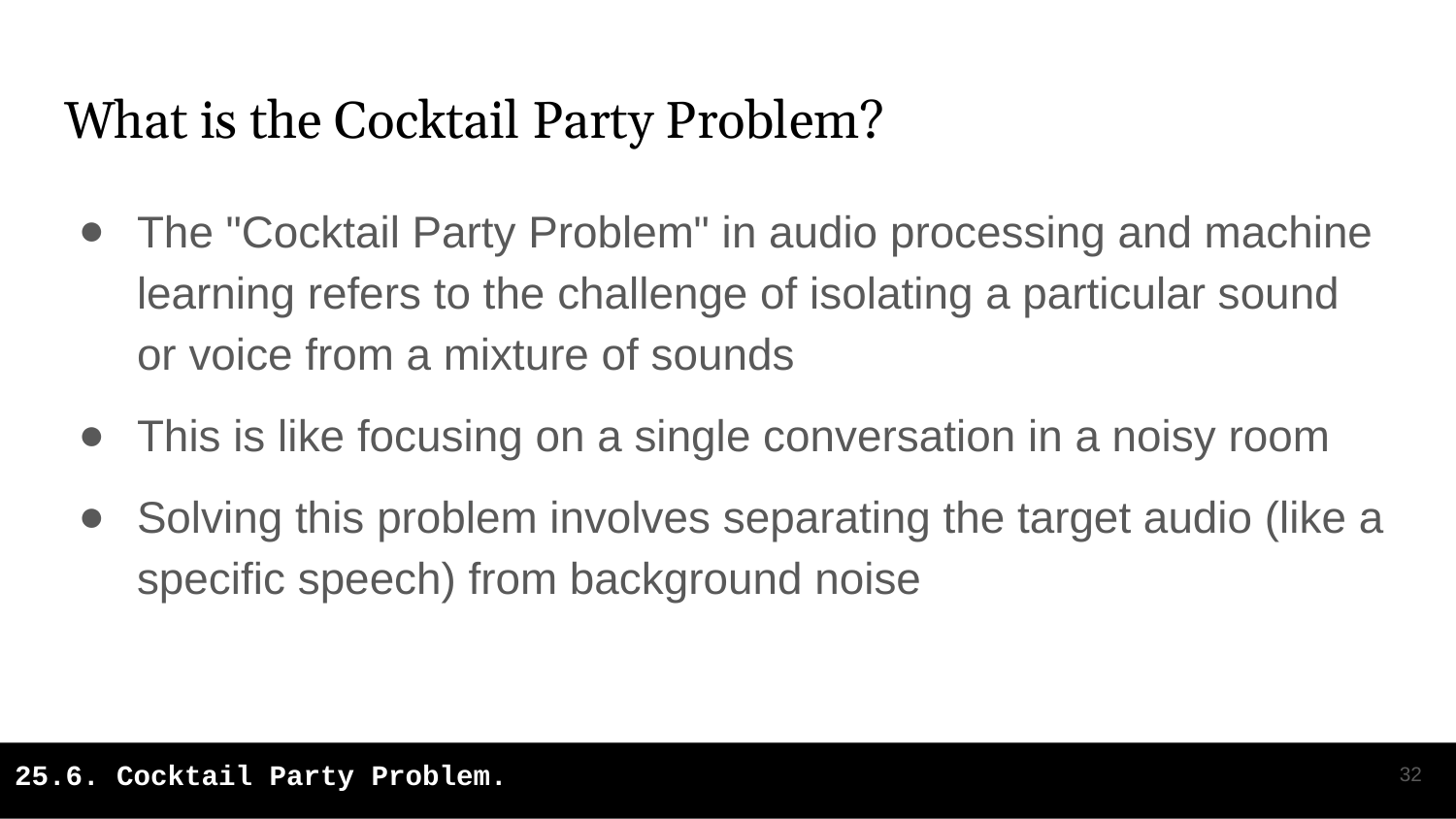

# What is the Cocktail Party Problem?
The "Cocktail Party Problem" in audio processing and machine learning refers to the challenge of isolating a particular sound or voice from a mixture of sounds
This is like focusing on a single conversation in a noisy room
Solving this problem involves separating the target audio (like a specific speech) from background noise
32
25.6. Cocktail Party Problem.